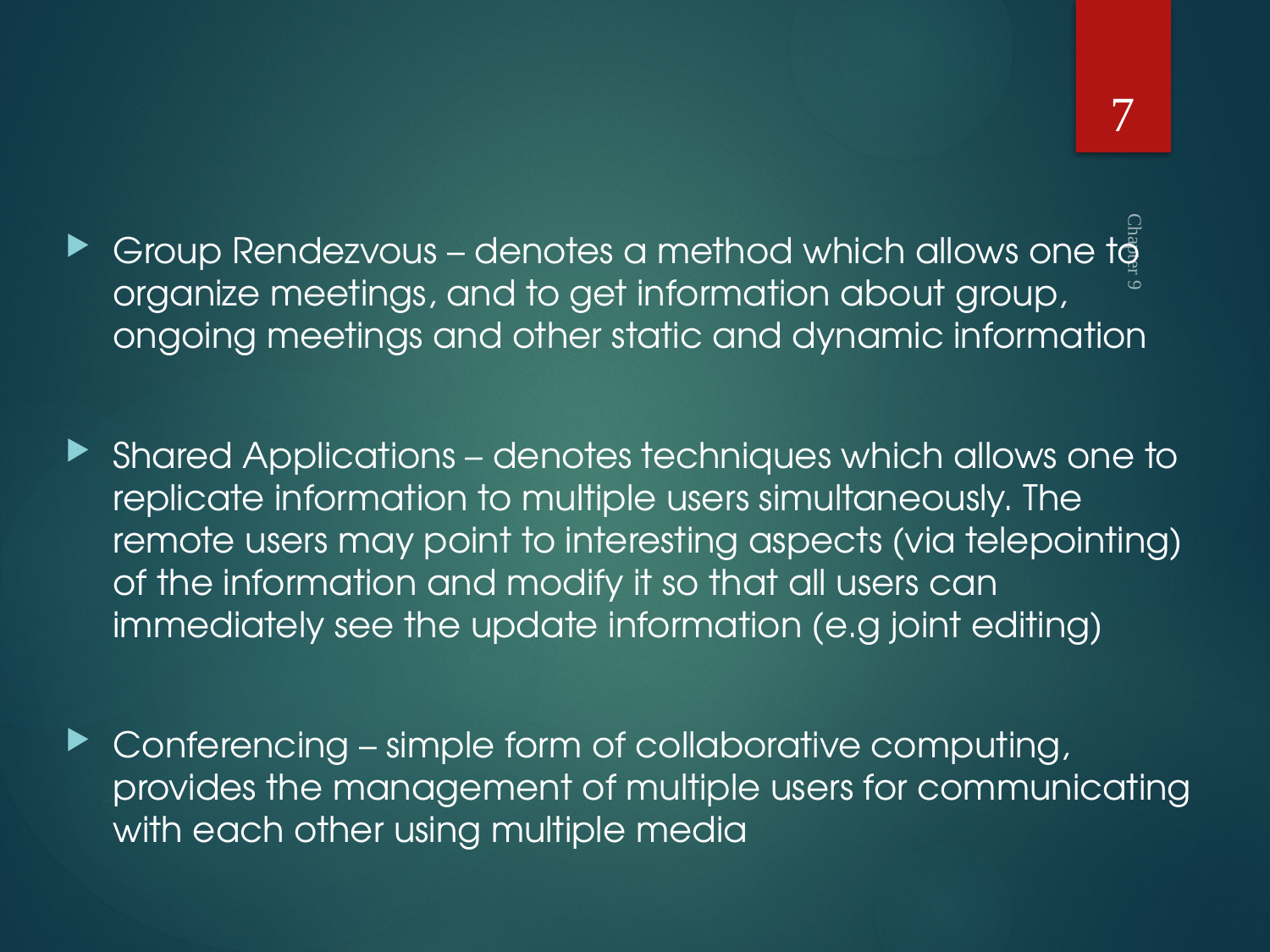

7
#
Group Rendezvous – denotes a method which allows one to organize meetings, and to get information about group, ongoing meetings and other static and dynamic information

Shared Applications – denotes techniques which allows one to replicate information to multiple users simultaneously. The remote users may point to interesting aspects (via telepointing) of the information and modify it so that all users can immediately see the update information (e.g joint editing)

Conferencing – simple form of collaborative computing, provides the management of multiple users for communicating with each other using multiple media
Chapter 9